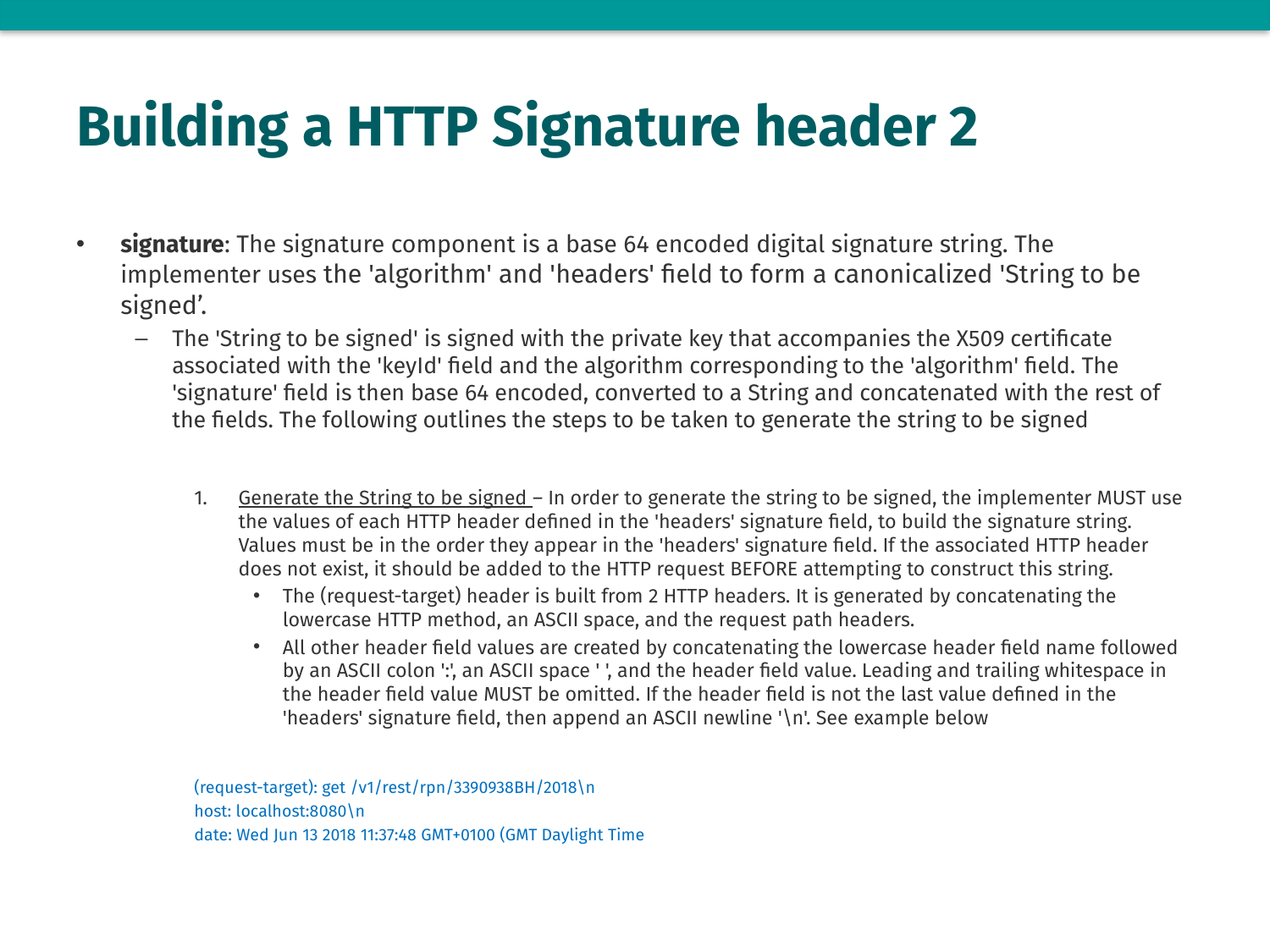

# Building a HTTP Signature header 2
signature: The signature component is a base 64 encoded digital signature string. The implementer uses the 'algorithm' and 'headers' field to form a canonicalized 'String to be signed’.
The 'String to be signed' is signed with the private key that accompanies the X509 certificate associated with the 'keyId' field and the algorithm corresponding to the 'algorithm' field. The 'signature' field is then base 64 encoded, converted to a String and concatenated with the rest of the fields. The following outlines the steps to be taken to generate the string to be signed

Generate the String to be signed – In order to generate the string to be signed, the implementer MUST use the values of each HTTP header defined in the 'headers' signature field, to build the signature string. Values must be in the order they appear in the 'headers' signature field. If the associated HTTP header does not exist, it should be added to the HTTP request BEFORE attempting to construct this string.
The (request-target) header is built from 2 HTTP headers. It is generated by concatenating the lowercase HTTP method, an ASCII space, and the request path headers.
All other header field values are created by concatenating the lowercase header field name followed by an ASCII colon ':', an ASCII space ' ', and the header field value. Leading and trailing whitespace in the header field value MUST be omitted. If the header field is not the last value defined in the 'headers' signature field, then append an ASCII newline '\n'. See example below

		(request-target): get /v1/rest/rpn/3390938BH/2018\n
		host: localhost:8080\n
		date: Wed Jun 13 2018 11:37:48 GMT+0100 (GMT Daylight Time